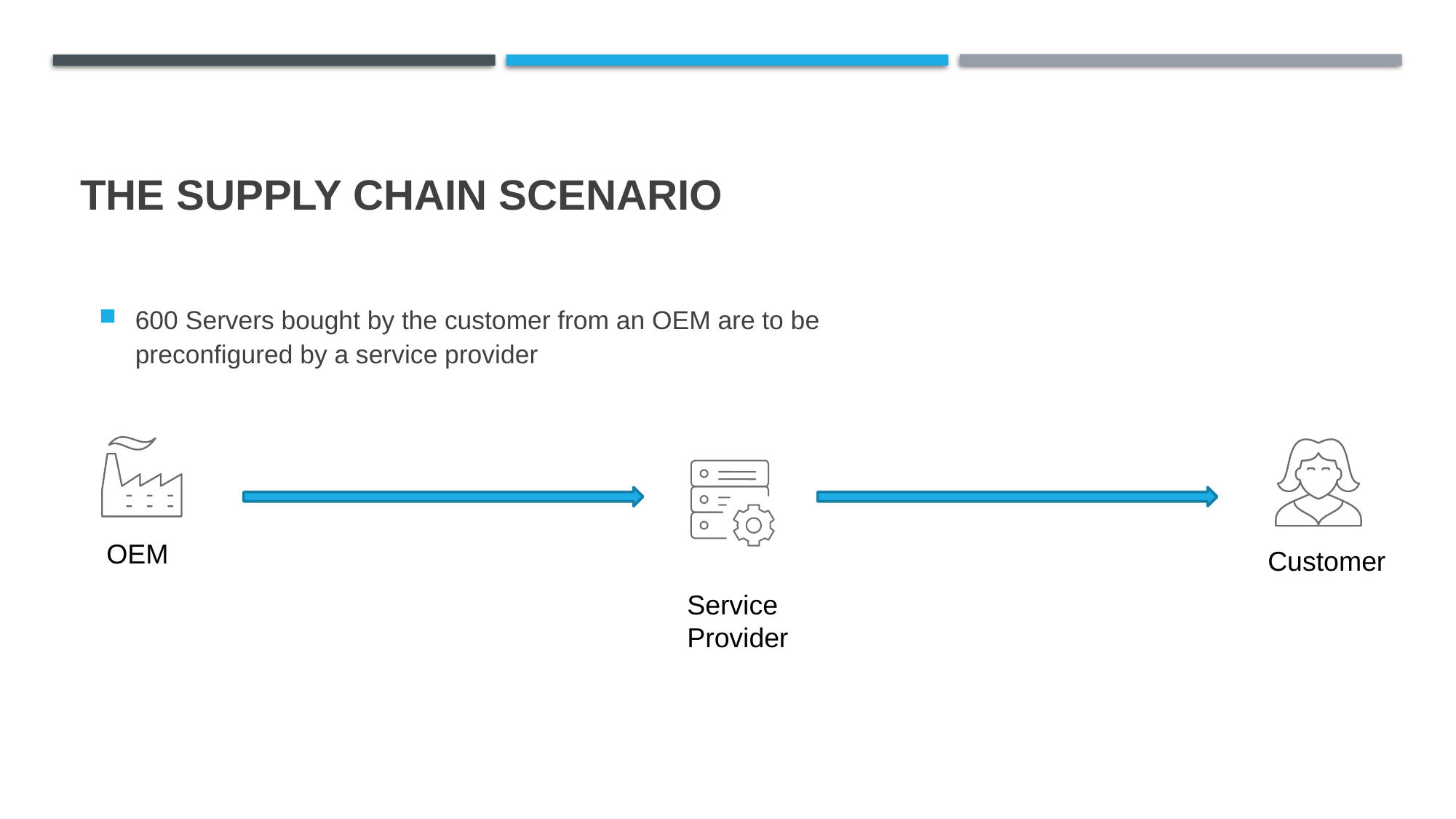

# The Supply chain scenario
600 Servers bought by the customer from an OEM are to be preconfigured by a service provider

OEM
Customer
Service Provider